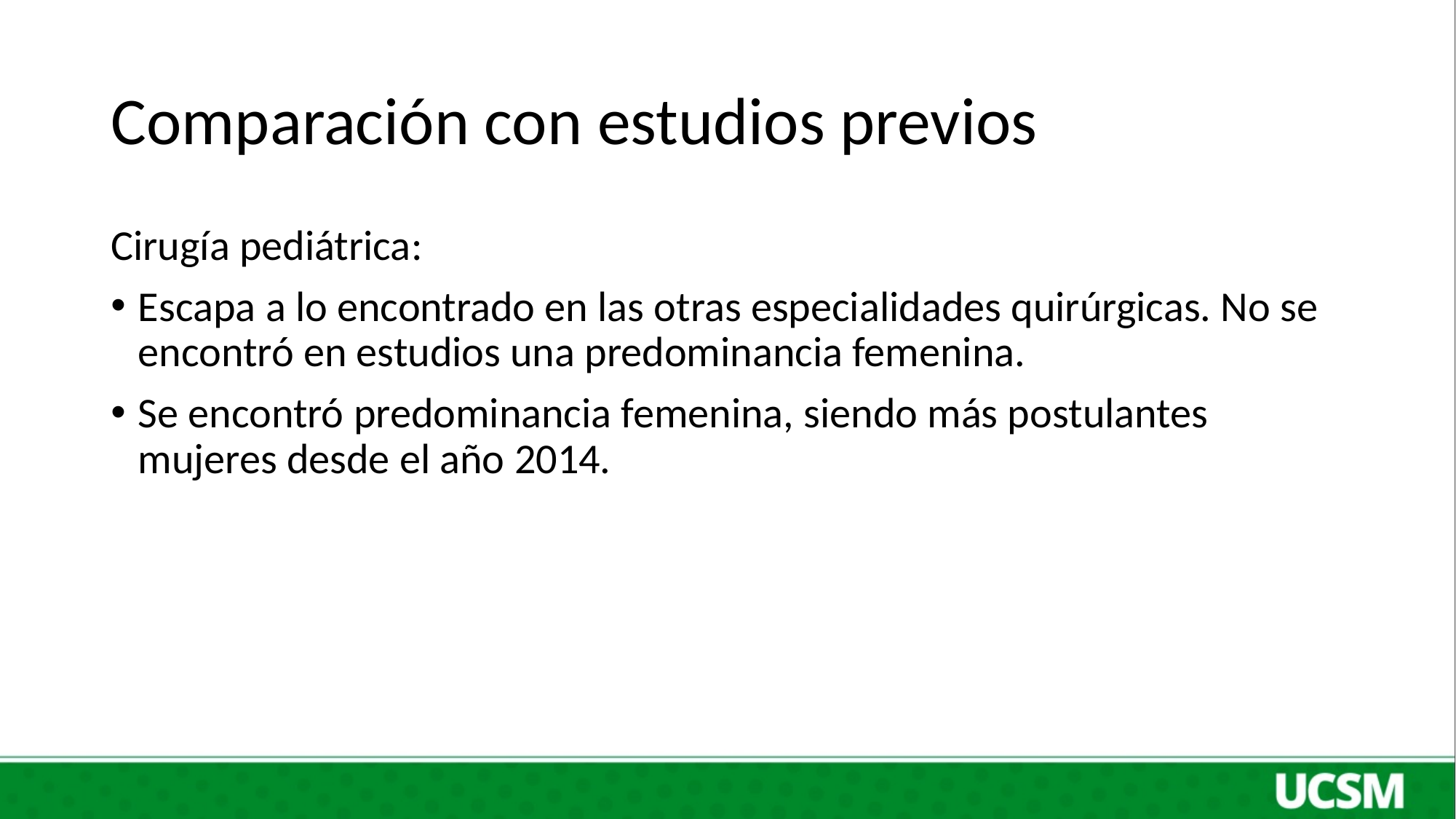

# Comparación con estudios previos
Cirugía pediátrica:
Escapa a lo encontrado en las otras especialidades quirúrgicas. No se encontró en estudios una predominancia femenina.
Se encontró predominancia femenina, siendo más postulantes mujeres desde el año 2014.